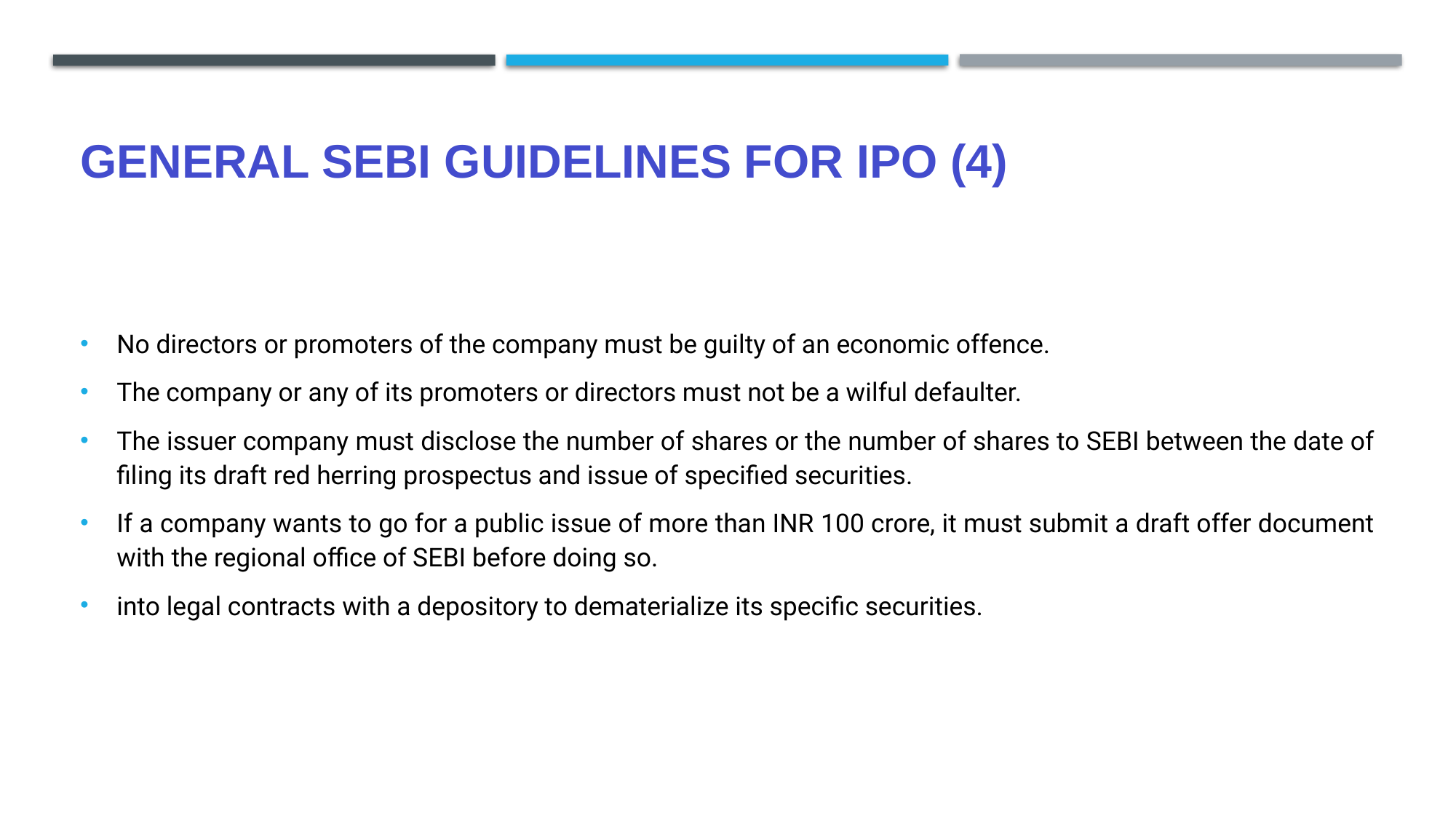

# General SEBI Guidelines for IPO (4)
No directors or promoters of the company must be guilty of an economic offence.
The company or any of its promoters or directors must not be a wilful defaulter.
The issuer company must disclose the number of shares or the number of shares to SEBI between the date of filing its draft red herring prospectus and issue of specified securities.
If a company wants to go for a public issue of more than INR 100 crore, it must submit a draft offer document with the regional office of SEBI before doing so.
into legal contracts with a depository to dematerialize its specific securities.